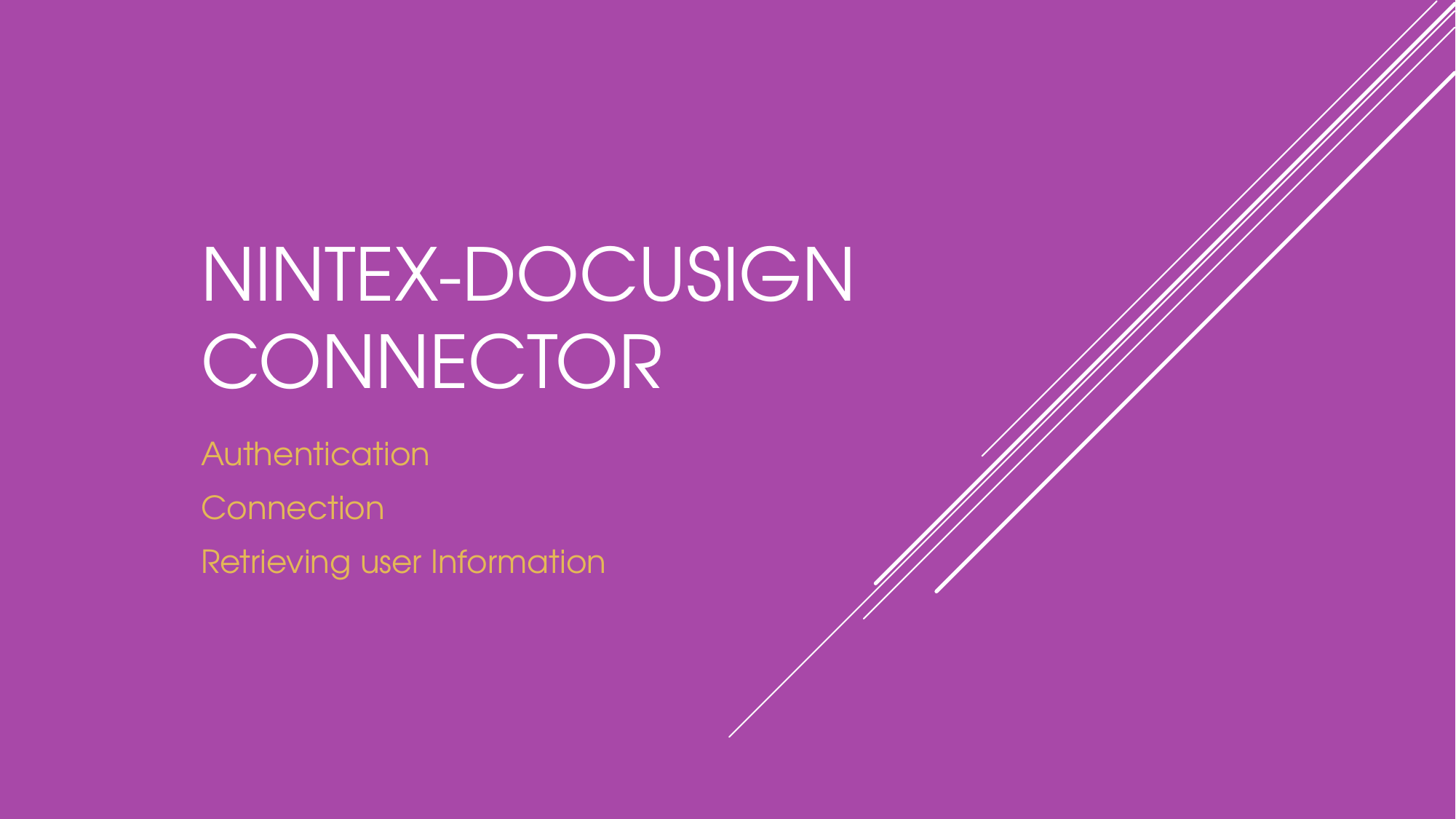

# Nintex-DOCUSIGN Connector
Authentication
Connection
Retrieving user Information